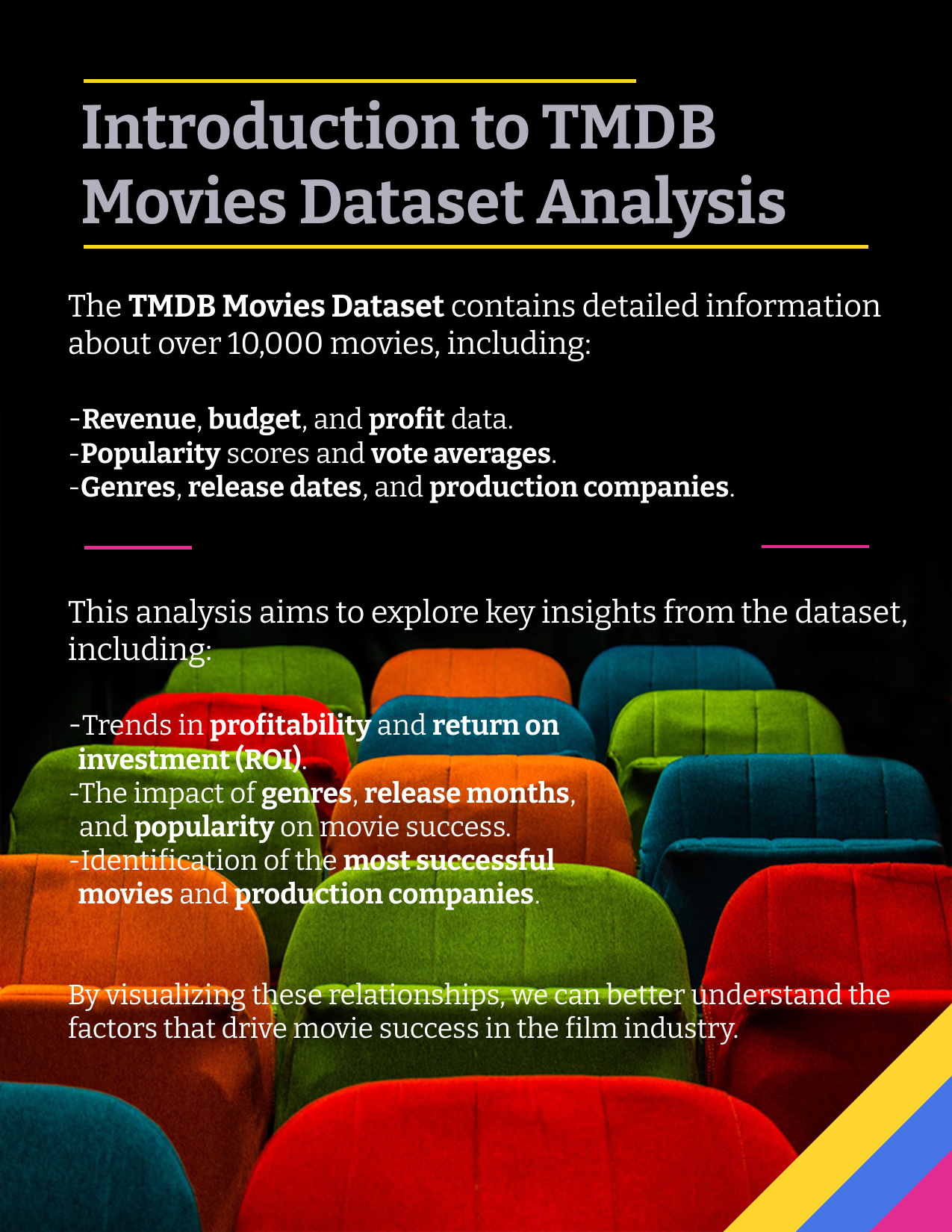

Introduction to TMDB Movies Dataset Analysis
The TMDB Movies Dataset contains detailed information about over 10,000 movies, including:
-Revenue, budget, and profit data.
-Popularity scores and vote averages.
-Genres, release dates, and production companies.
This analysis aims to explore key insights from the dataset, including:
-Trends in profitability and return on
  investment (ROI).
-The impact of genres, release months,
  and popularity on movie success.
-Identification of the most successful
  movies and production companies.
By visualizing these relationships, we can better understand the factors that drive movie success in the film industry.